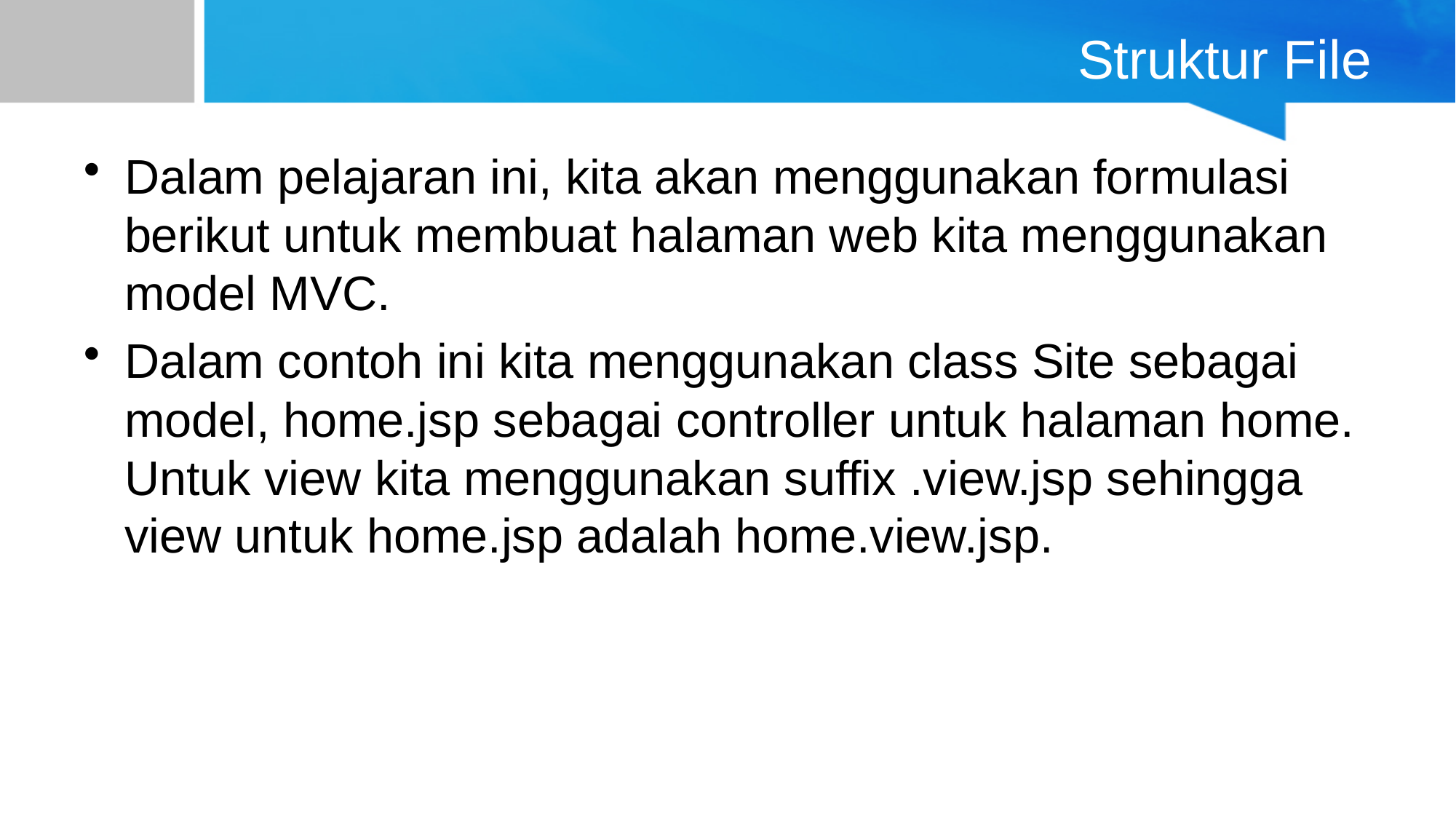

# Struktur File
Dalam pelajaran ini, kita akan menggunakan formulasi berikut untuk membuat halaman web kita menggunakan model MVC.
Dalam contoh ini kita menggunakan class Site sebagai model, home.jsp sebagai controller untuk halaman home. Untuk view kita menggunakan suffix .view.jsp sehingga view untuk home.jsp adalah home.view.jsp.